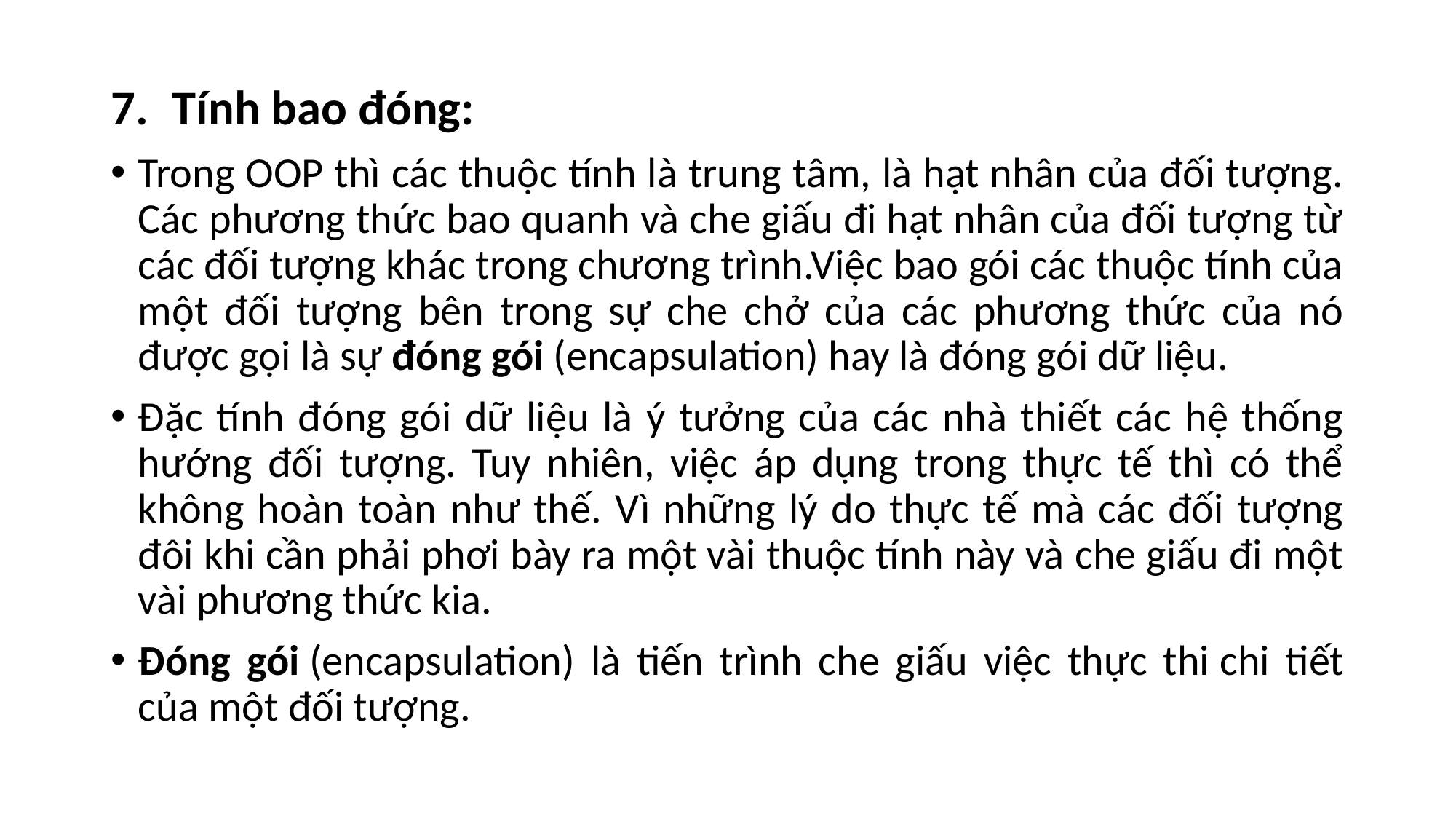

Tính bao đóng:
Trong OOP thì các thuộc tính là trung tâm, là hạt nhân của đối tượng. Các phương thức bao quanh và che giấu đi hạt nhân của đối tượng từ các đối tượng khác trong chương trình.Việc bao gói các thuộc tính của một đối tượng bên trong sự che chở của các phương thức của nó được gọi là sự đóng gói (encapsulation) hay là đóng gói dữ liệu.
Đặc tính đóng gói dữ liệu là ý tưởng của các nhà thiết các hệ thống hướng đối tượng. Tuy nhiên, việc áp dụng trong thực tế thì có thể không hoàn toàn như thế. Vì những lý do thực tế mà các đối tượng đôi khi cần phải phơi bày ra một vài thuộc tính này và che giấu đi một vài phương thức kia.
Đóng gói (encapsulation) là tiến trình che giấu việc thực thi chi tiết của một đối tượng.